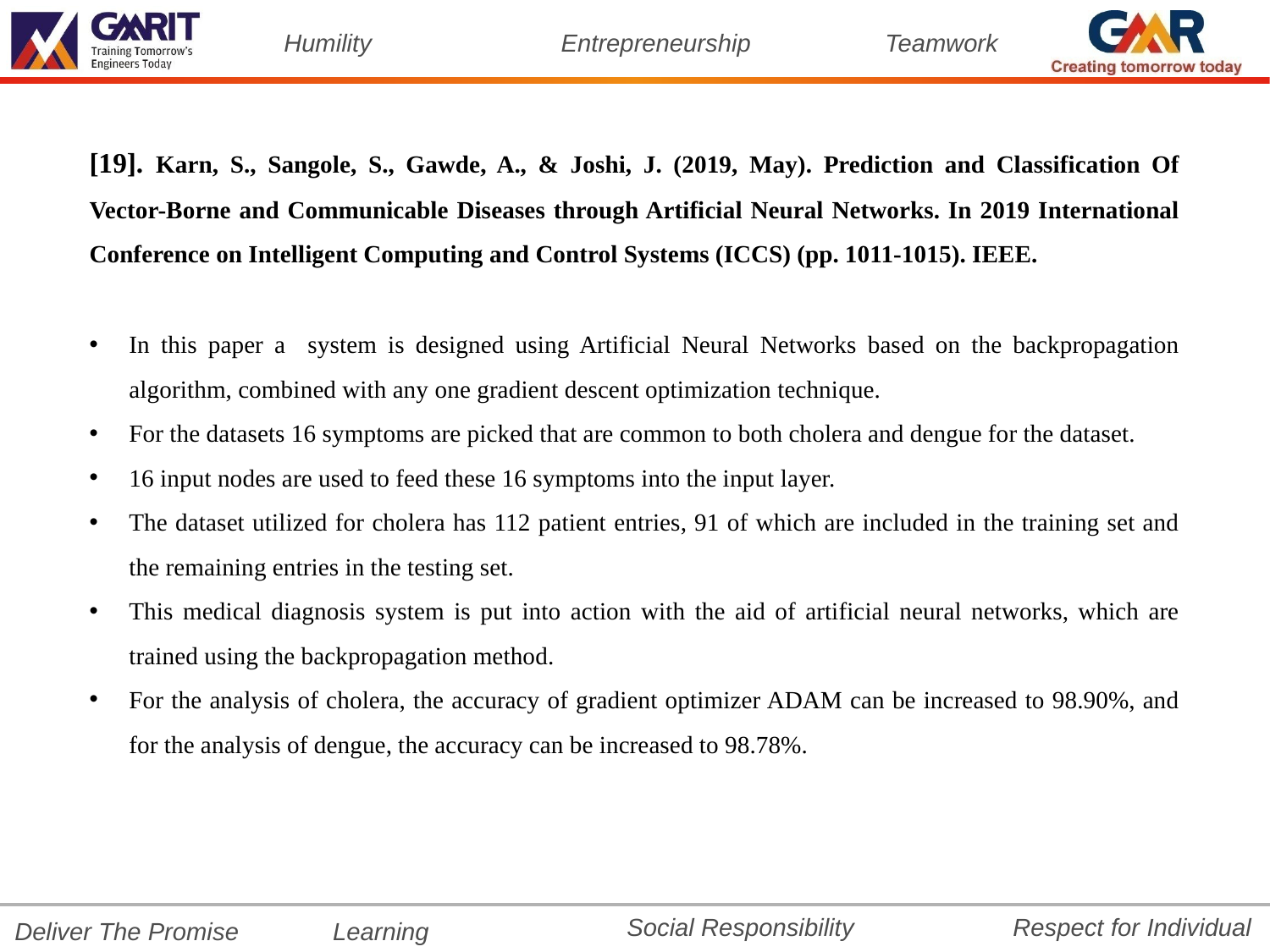

[19]. Karn, S., Sangole, S., Gawde, A., & Joshi, J. (2019, May). Prediction and Classification Of Vector-Borne and Communicable Diseases through Artificial Neural Networks. In 2019 International Conference on Intelligent Computing and Control Systems (ICCS) (pp. 1011-1015). IEEE.
In this paper a  system is designed using Artificial Neural Networks based on the backpropagation algorithm, combined with any one gradient descent optimization technique.
For the datasets 16 symptoms are picked that are common to both cholera and dengue for the dataset.
16 input nodes are used to feed these 16 symptoms into the input layer.
The dataset utilized for cholera has 112 patient entries, 91 of which are included in the training set and the remaining entries in the testing set.
This medical diagnosis system is put into action with the aid of artificial neural networks, which are trained using the backpropagation method.
For the analysis of cholera, the accuracy of gradient optimizer ADAM can be increased to 98.90%, and for the analysis of dengue, the accuracy can be increased to 98.78%.